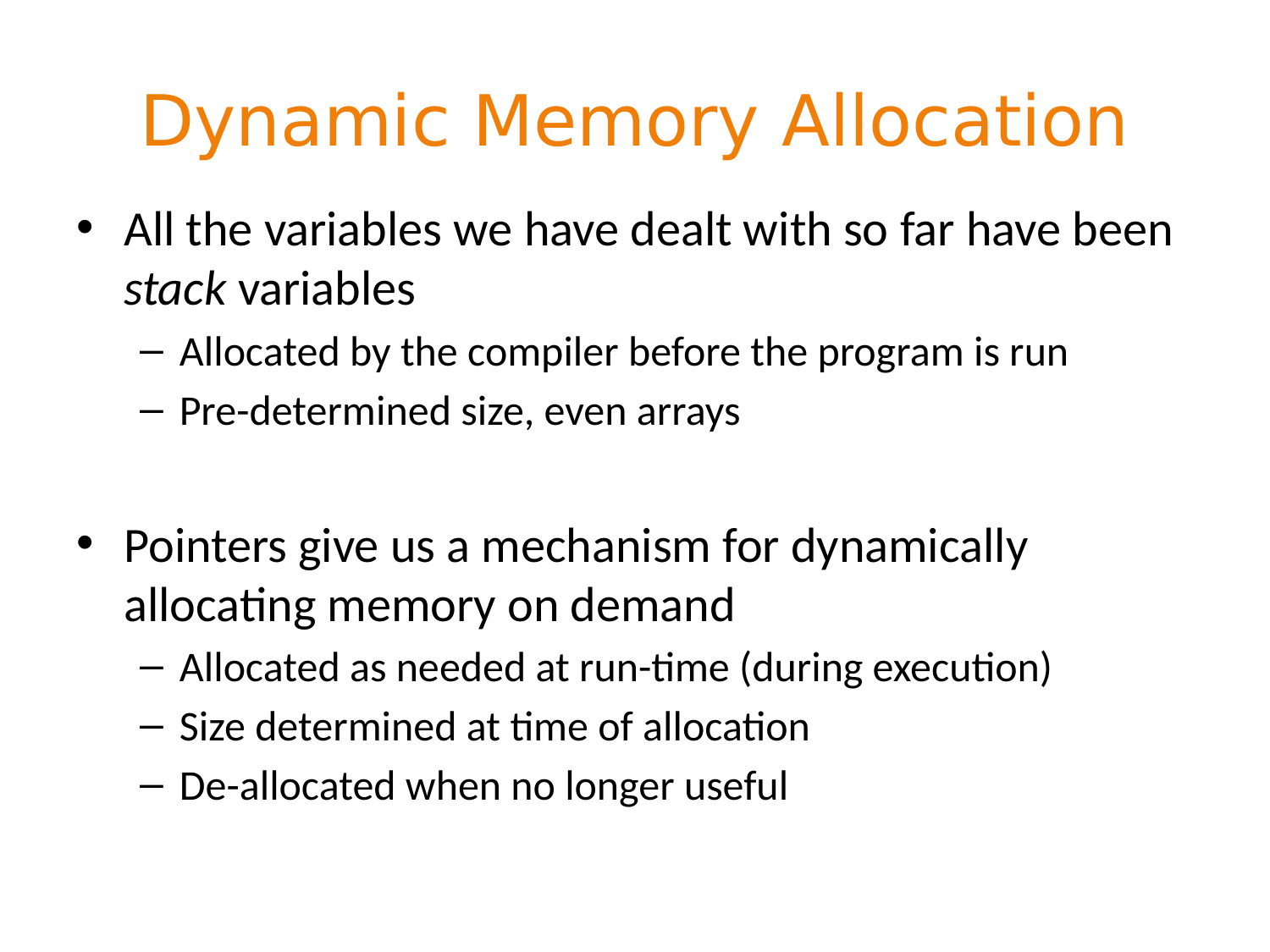

# Dynamic Memory Allocation
All the variables we have dealt with so far have been stack variables
Allocated by the compiler before the program is run
Pre-determined size, even arrays

Pointers give us a mechanism for dynamically allocating memory on demand
Allocated as needed at run-time (during execution)
Size determined at time of allocation
De-allocated when no longer useful